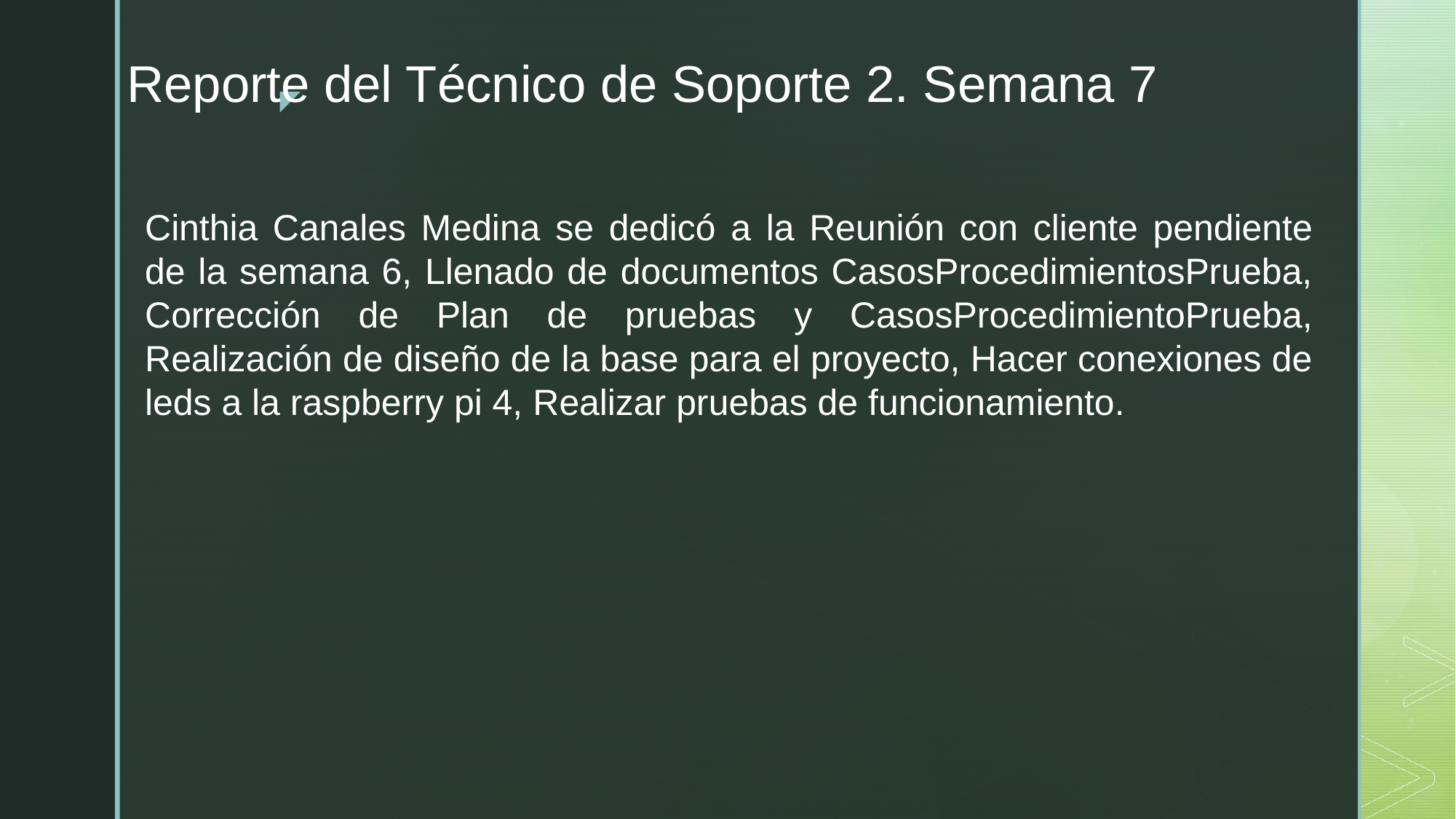

# Reporte del Técnico de Soporte 2. Semana 7
Cinthia Canales Medina se dedicó a la Reunión con cliente pendiente de la semana 6, Llenado de documentos CasosProcedimientosPrueba, Corrección de Plan de pruebas y CasosProcedimientoPrueba, Realización de diseño de la base para el proyecto, Hacer conexiones de leds a la raspberry pi 4, Realizar pruebas de funcionamiento.